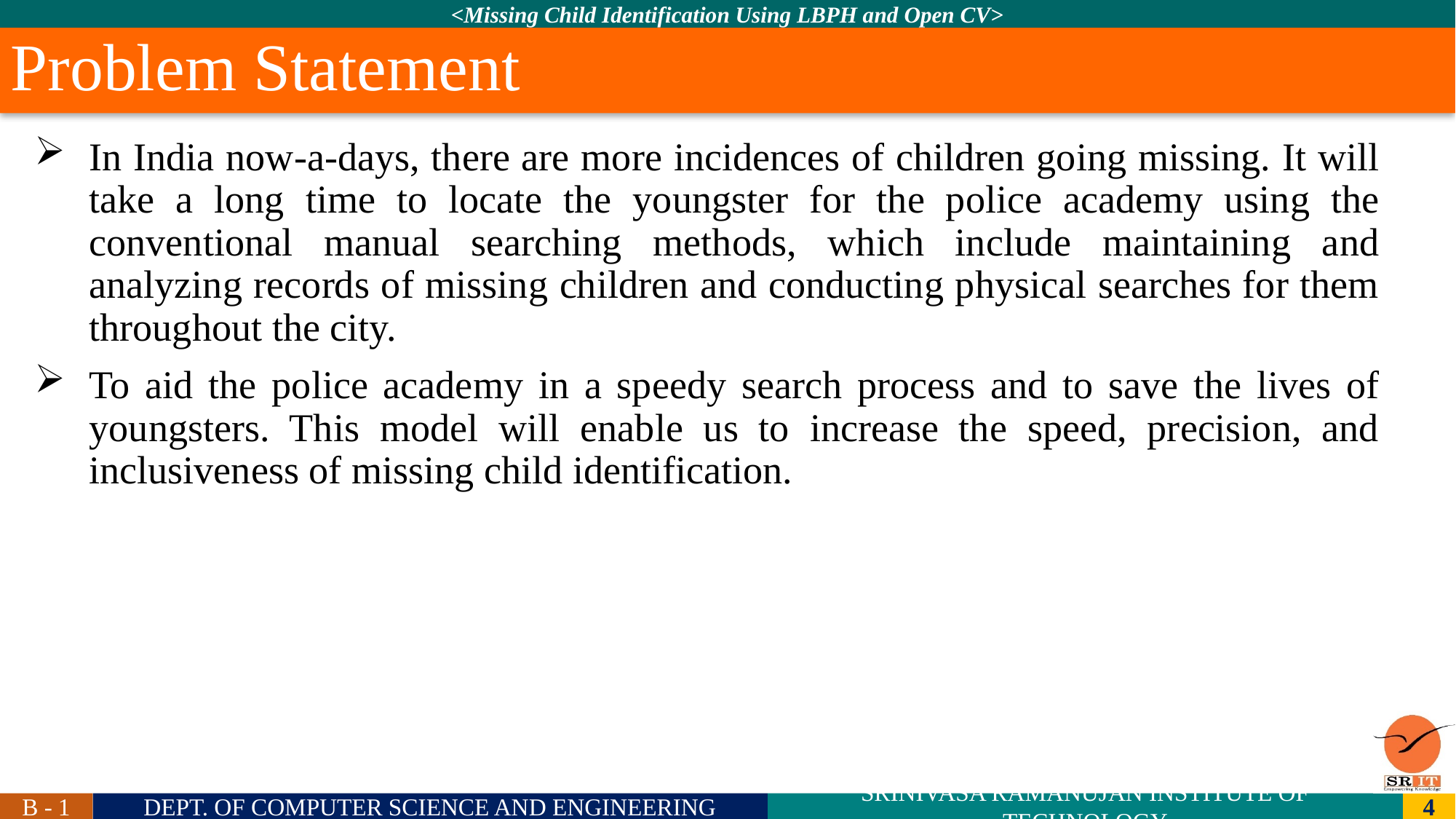

# Problem Statement
In India now-a-days, there are more incidences of children going missing. It will take a long time to locate the youngster for the police academy using the conventional manual searching methods, which include maintaining and analyzing records of missing children and conducting physical searches for them throughout the city.
To aid the police academy in a speedy search process and to save the lives of youngsters. This model will enable us to increase the speed, precision, and inclusiveness of missing child identification.